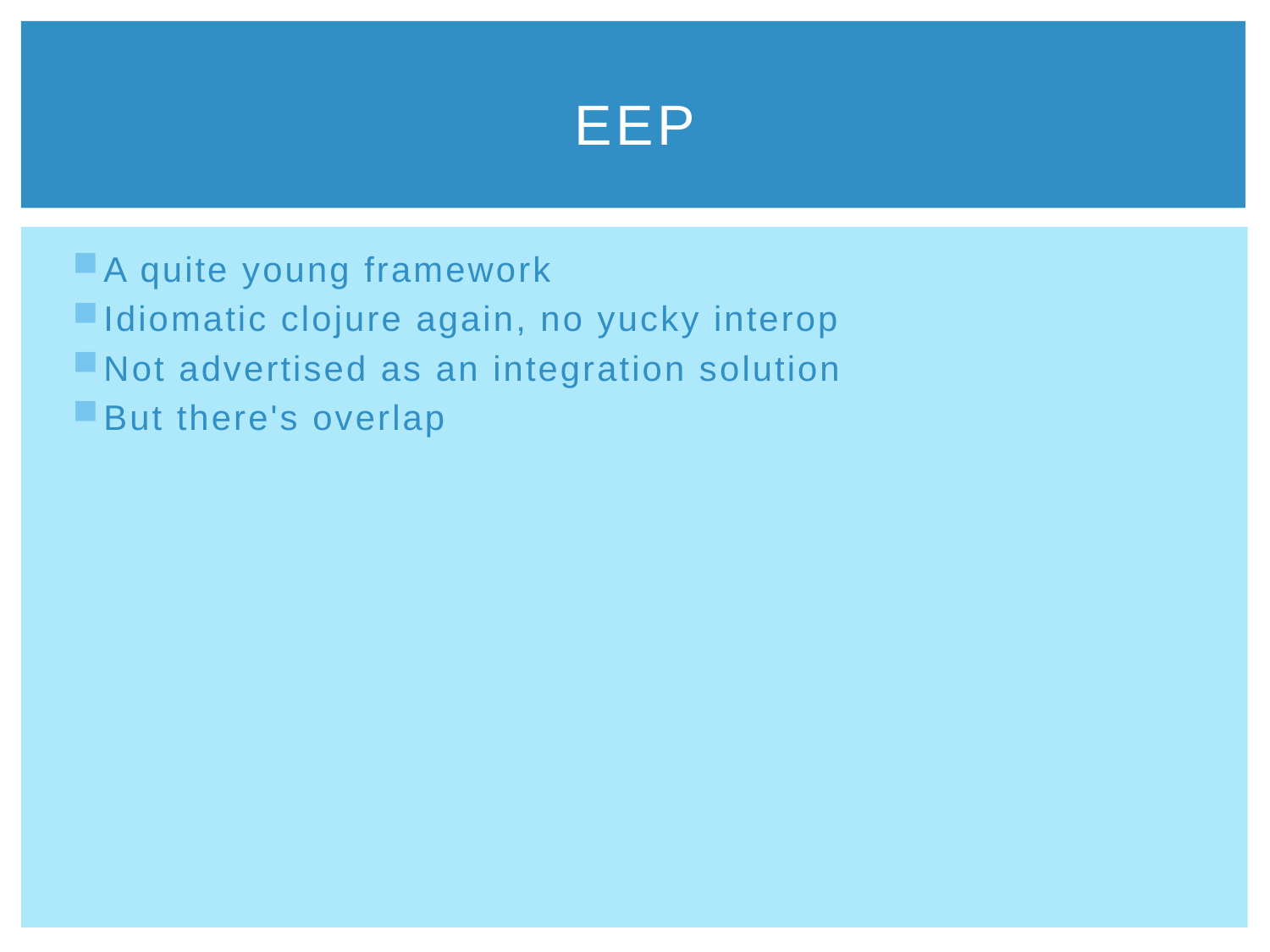

# EEP
A quite young framework
Idiomatic clojure again, no yucky interop
Not advertised as an integration solution
But there's overlap